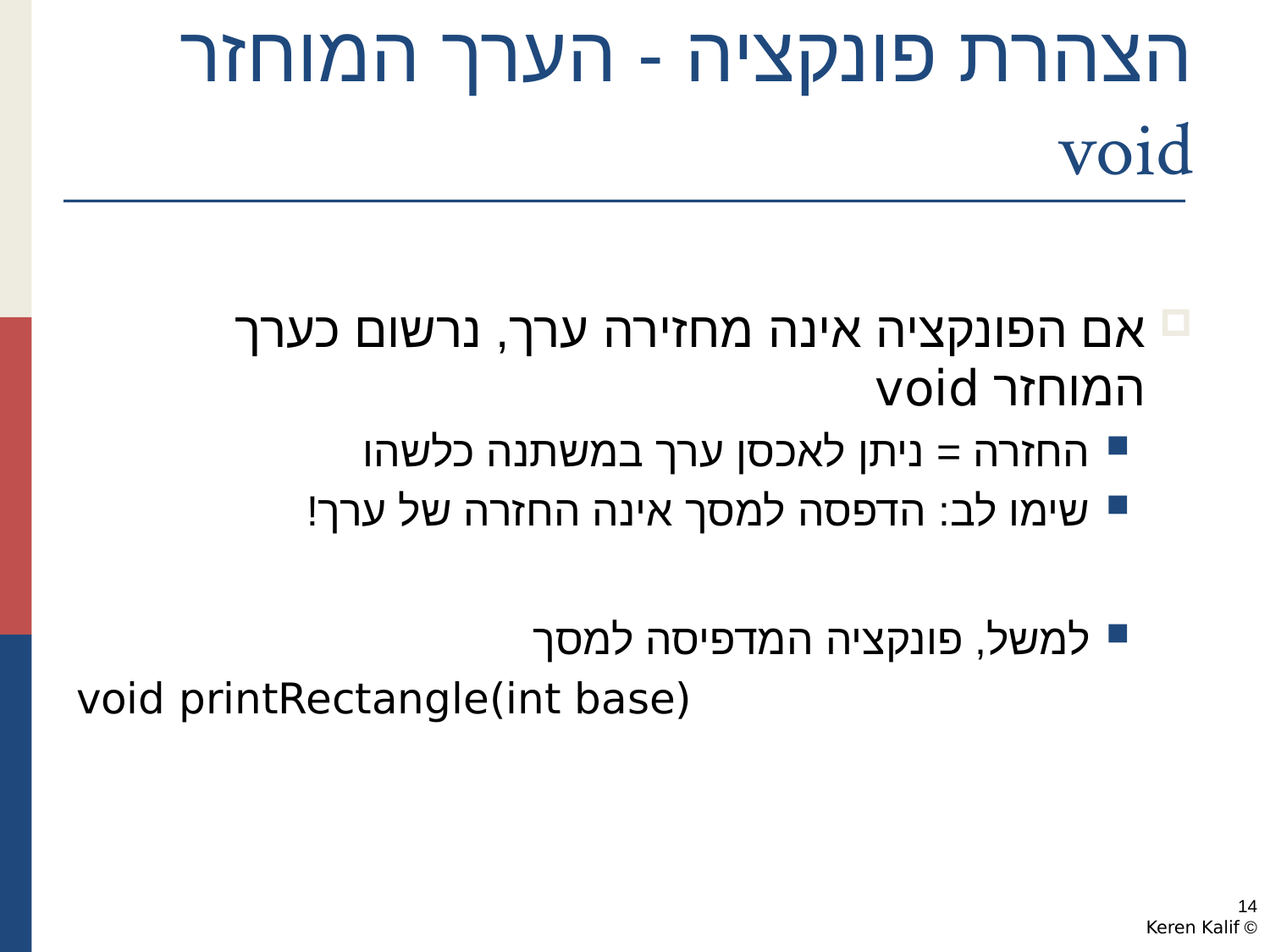

# הצהרת פונקציה - הערך המוחזר void

אם הפונקציה אינה מחזירה ערך, נרשום כערך המוחזר void
החזרה = ניתן לאכסן ערך במשתנה כלשהו
שימו לב: הדפסה למסך אינה החזרה של ערך!

למשל, פונקציה המדפיסה למסך
void printRectangle(int base)

14
© Keren Kalif